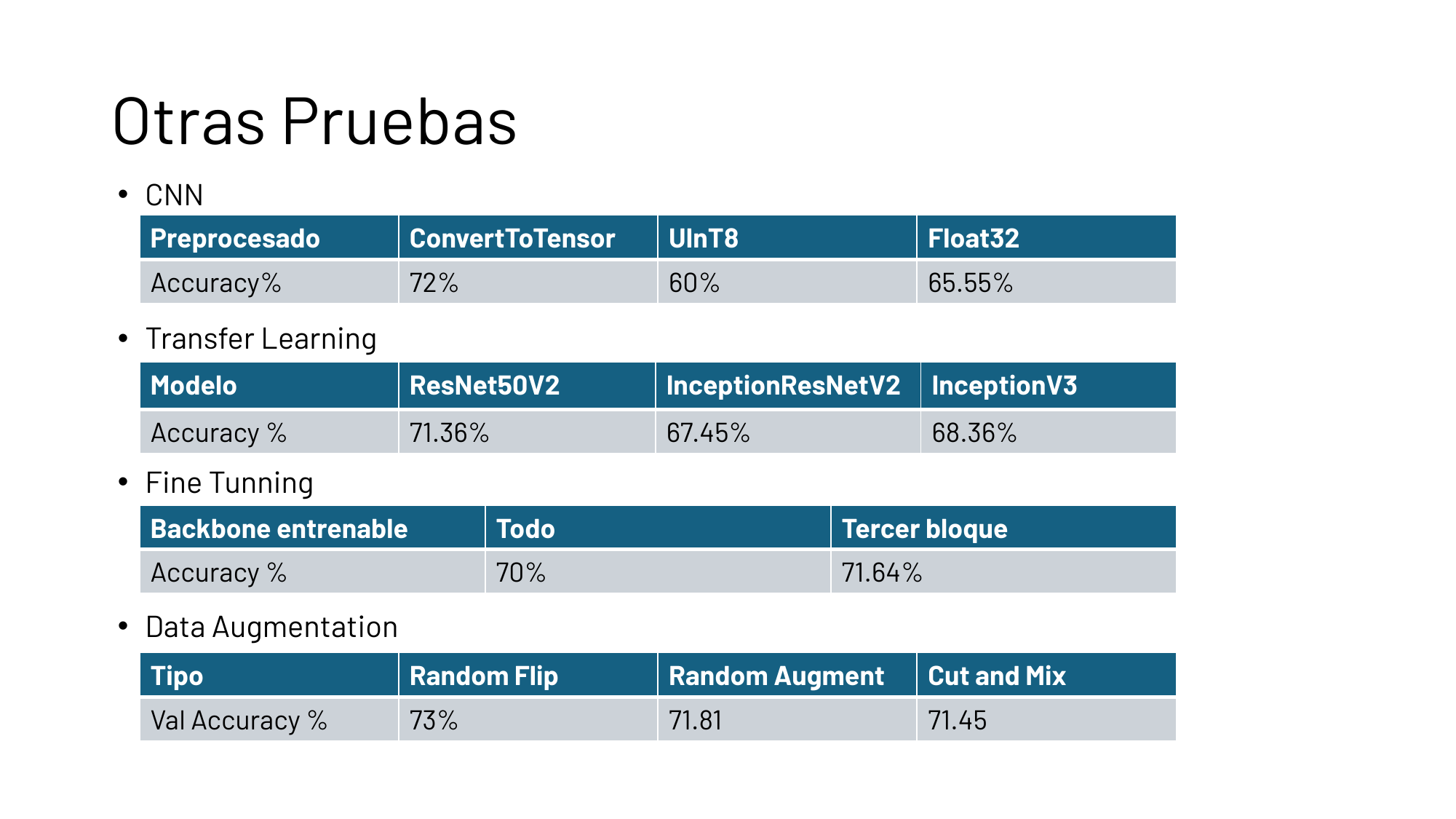

# Otras Pruebas
CNN

Transfer Learning

Fine Tunning

Data Augmentation

| Preprocesado | ConvertToTensor | UInT8 | Float32 |
| --- | --- | --- | --- |
| Accuracy% | 72% | 60% | 65.55% |
| Modelo | ResNet50V2 | InceptionResNetV2 | InceptionV3 |
| --- | --- | --- | --- |
| Accuracy % | 71.36% | 67.45% | 68.36% |
| Backbone entrenable | Todo | Tercer bloque |
| --- | --- | --- |
| Accuracy % | 70% | 71.64% |
| Tipo | Random Flip | Random Augment | Cut and Mix |
| --- | --- | --- | --- |
| Val Accuracy % | 73% | 71.81 | 71.45 |